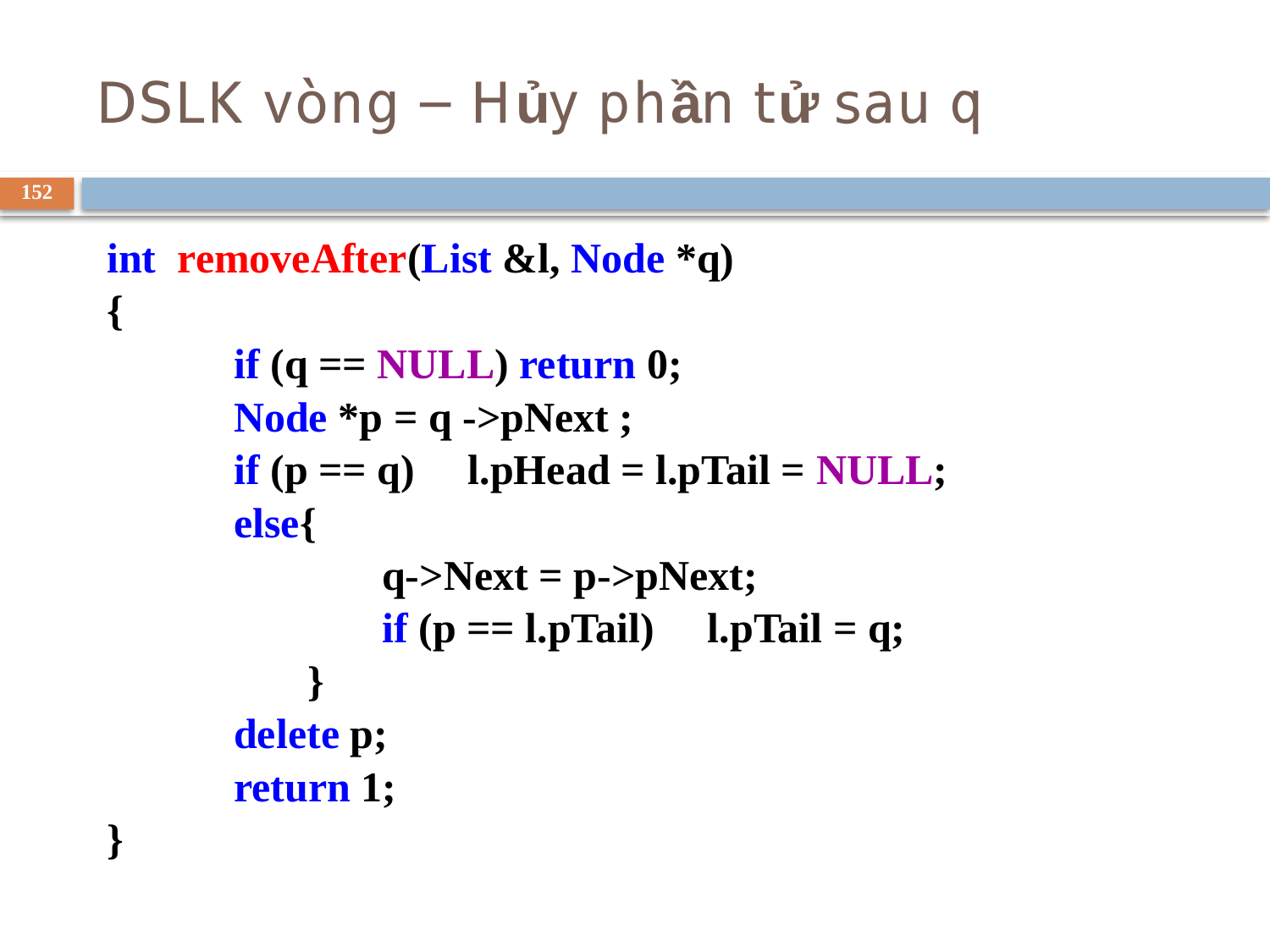

# DSLK vòng – Hủy phần tử sau q
152
int  removeAfter(List &l, Node *q)
{
	if (q == NULL) return 0;
	Node *p = q ->pNext ;
	if (p == q)     l.pHead = l.pTail = NULL;
	else{
		  q->Next = p->pNext;
		  if (p == l.pTail)     l.pTail = q;
	       }
	delete p;
	return 1;
}